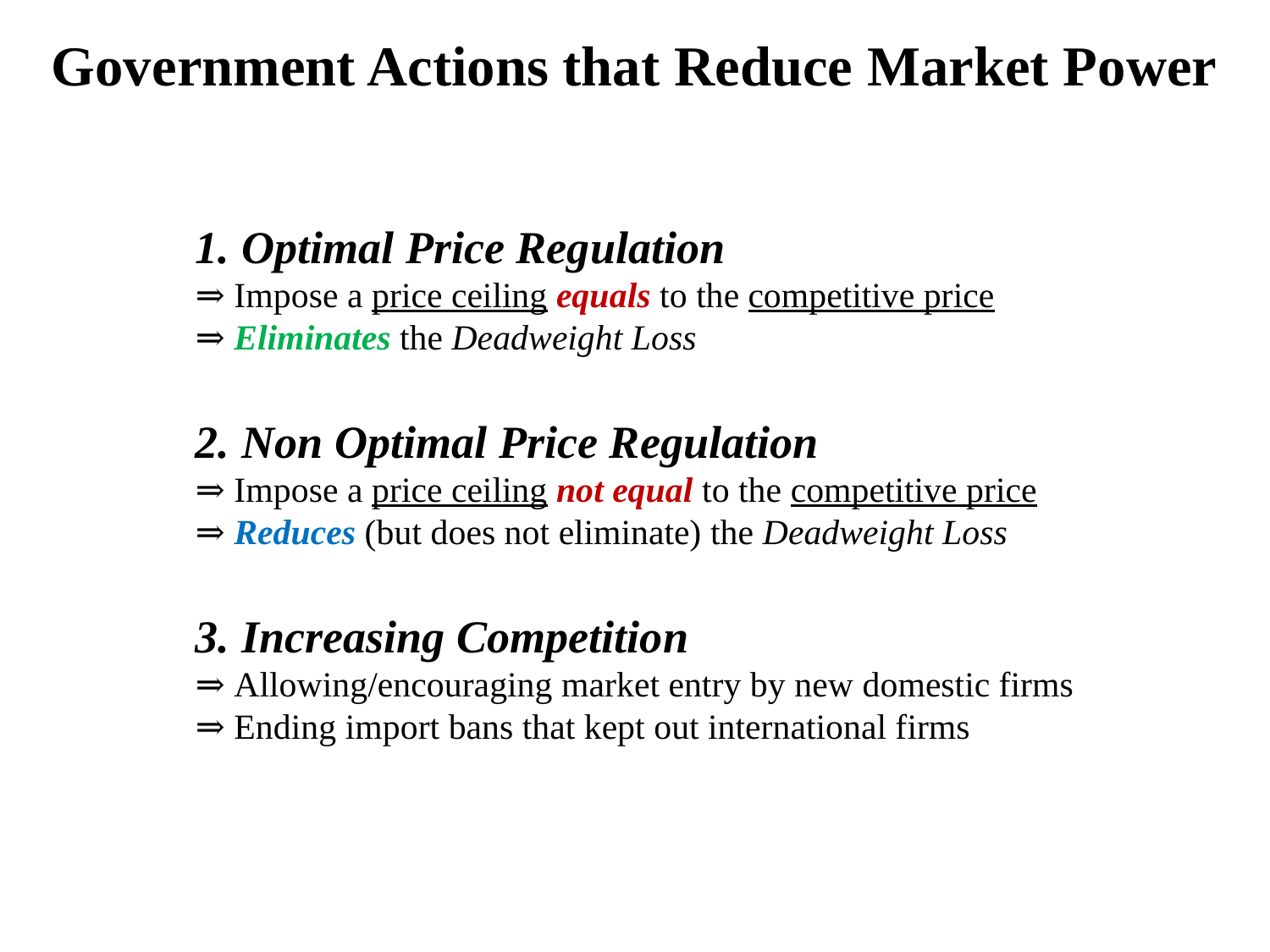

# Government Actions that Reduce Market Power
1. Optimal Price Regulation
⇒ Impose a price ceiling equals to the competitive price
⇒ Eliminates the Deadweight Loss

2. Non Optimal Price Regulation
⇒ Impose a price ceiling not equal to the competitive price
⇒ Reduces (but does not eliminate) the Deadweight Loss

3. Increasing Competition
⇒ Allowing/encouraging market entry by new domestic firms
⇒ Ending import bans that kept out international firms